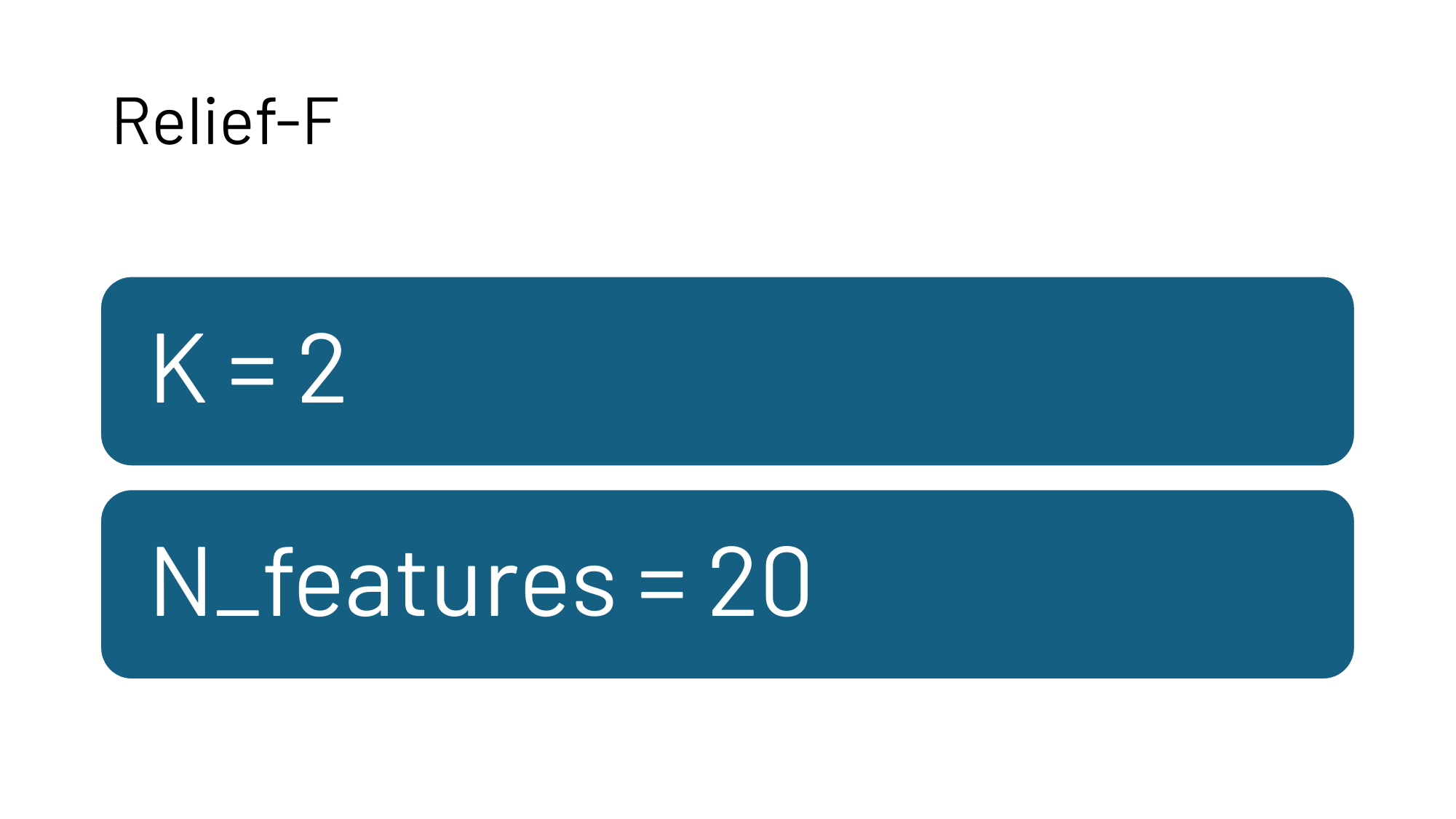

# Relief-F
K = 2
N_features = 20